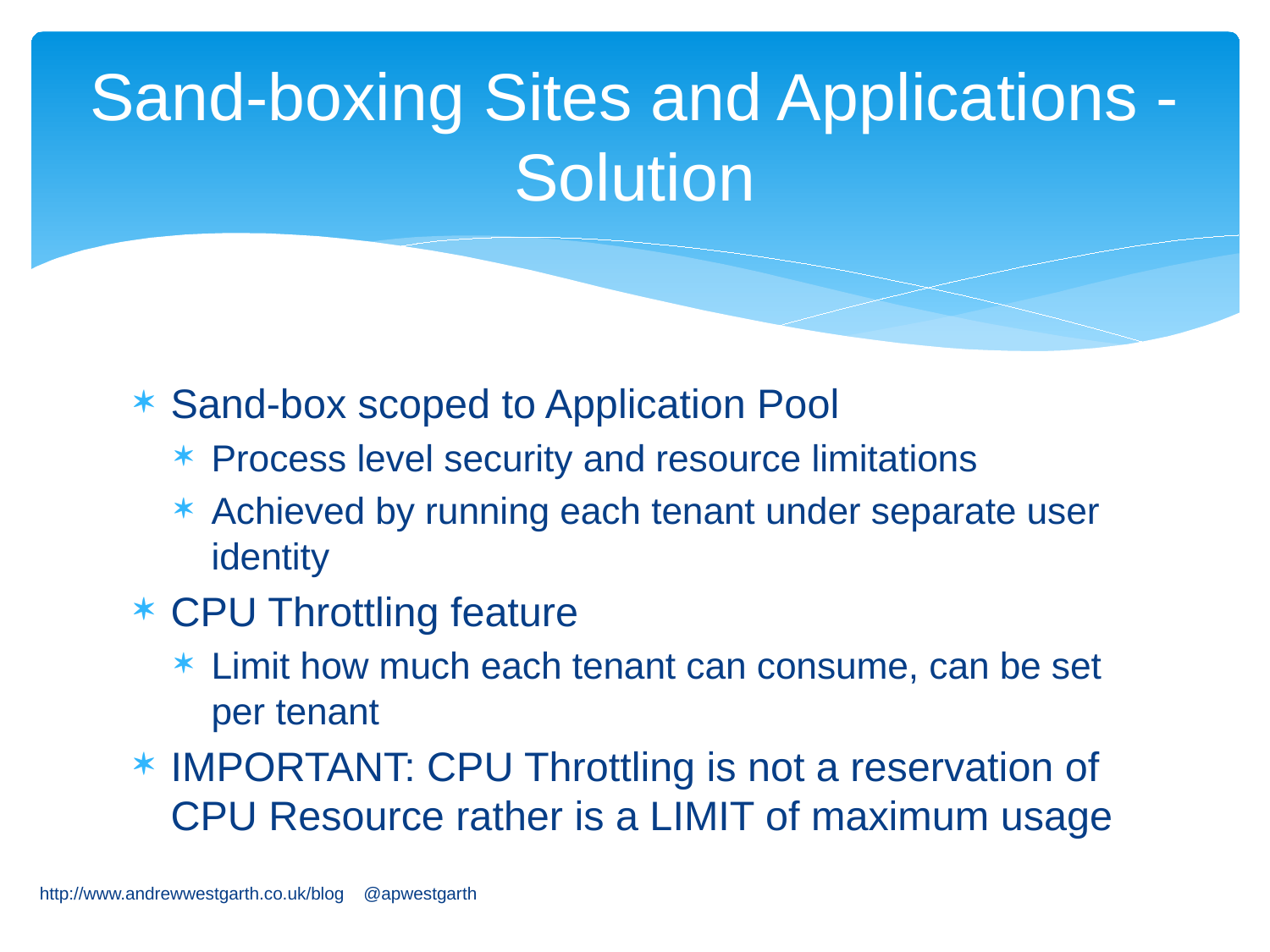

# Sand-boxing Sites and Applications - Solution
Sand-box scoped to Application Pool
Process level security and resource limitations
Achieved by running each tenant under separate user identity
CPU Throttling feature
Limit how much each tenant can consume, can be set per tenant
IMPORTANT: CPU Throttling is not a reservation of CPU Resource rather is a LIMIT of maximum usage
http://www.andrewwestgarth.co.uk/blog    @apwestgarth